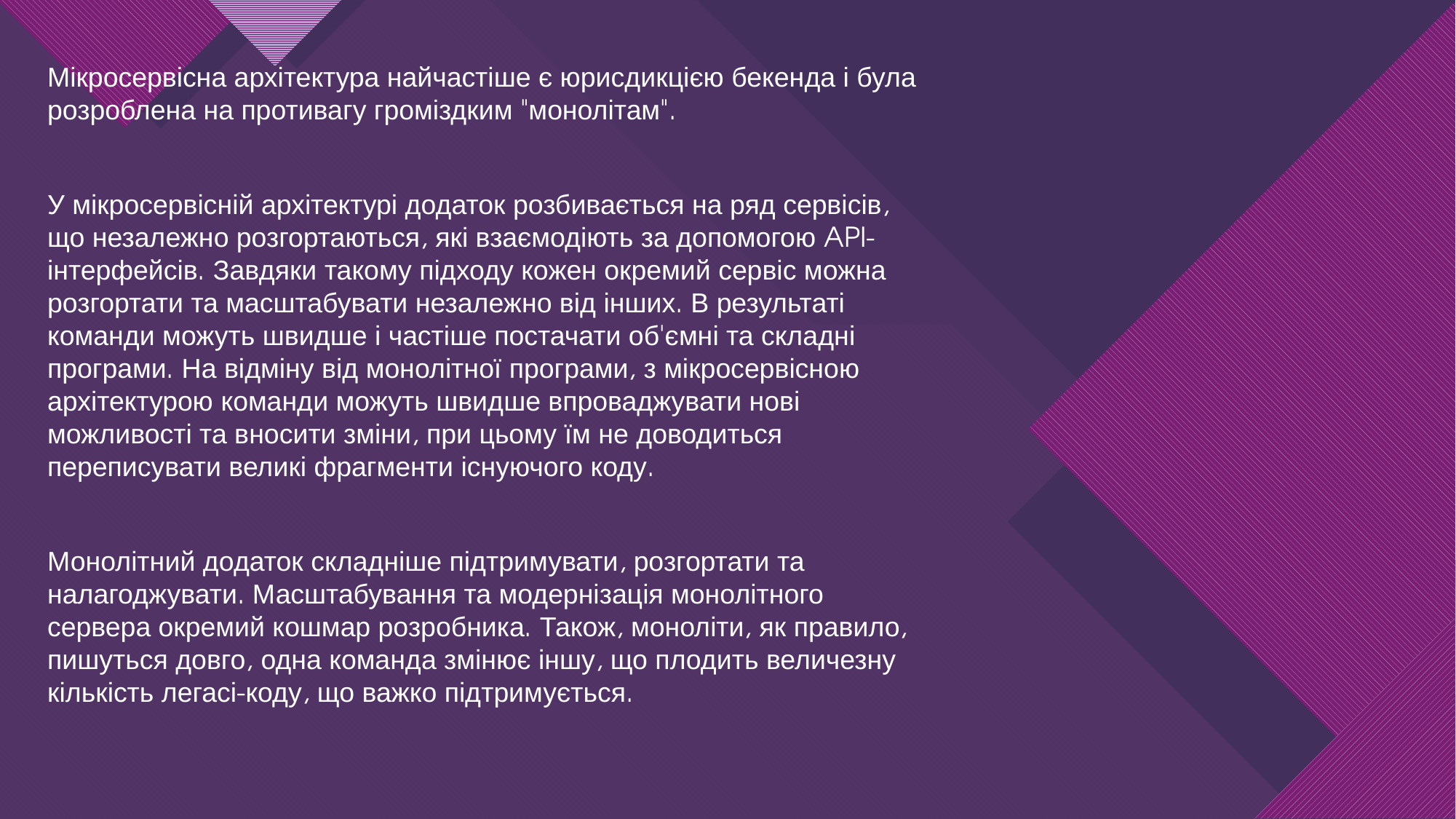

Мікросервісна архітектура найчастіше є юрисдикцією бекенда і була розроблена на противагу громіздким "монолітам".

У мікросервісній архітектурі додаток розбивається на ряд сервісів, що незалежно розгортаються, які взаємодіють за допомогою API-інтерфейсів. Завдяки такому підходу кожен окремий сервіс можна розгортати та масштабувати незалежно від інших. В результаті команди можуть швидше і частіше постачати об'ємні та складні програми. На відміну від монолітної програми, з мікросервісною архітектурою команди можуть швидше впроваджувати нові можливості та вносити зміни, при цьому їм не доводиться переписувати великі фрагменти існуючого коду.

Монолітний додаток складніше підтримувати, розгортати та налагоджувати. Масштабування та модернізація монолітного сервера окремий кошмар розробника. Також, моноліти, як правило, пишуться довго, одна команда змінює іншу, що плодить величезну кількість легасі-коду, що важко підтримується.